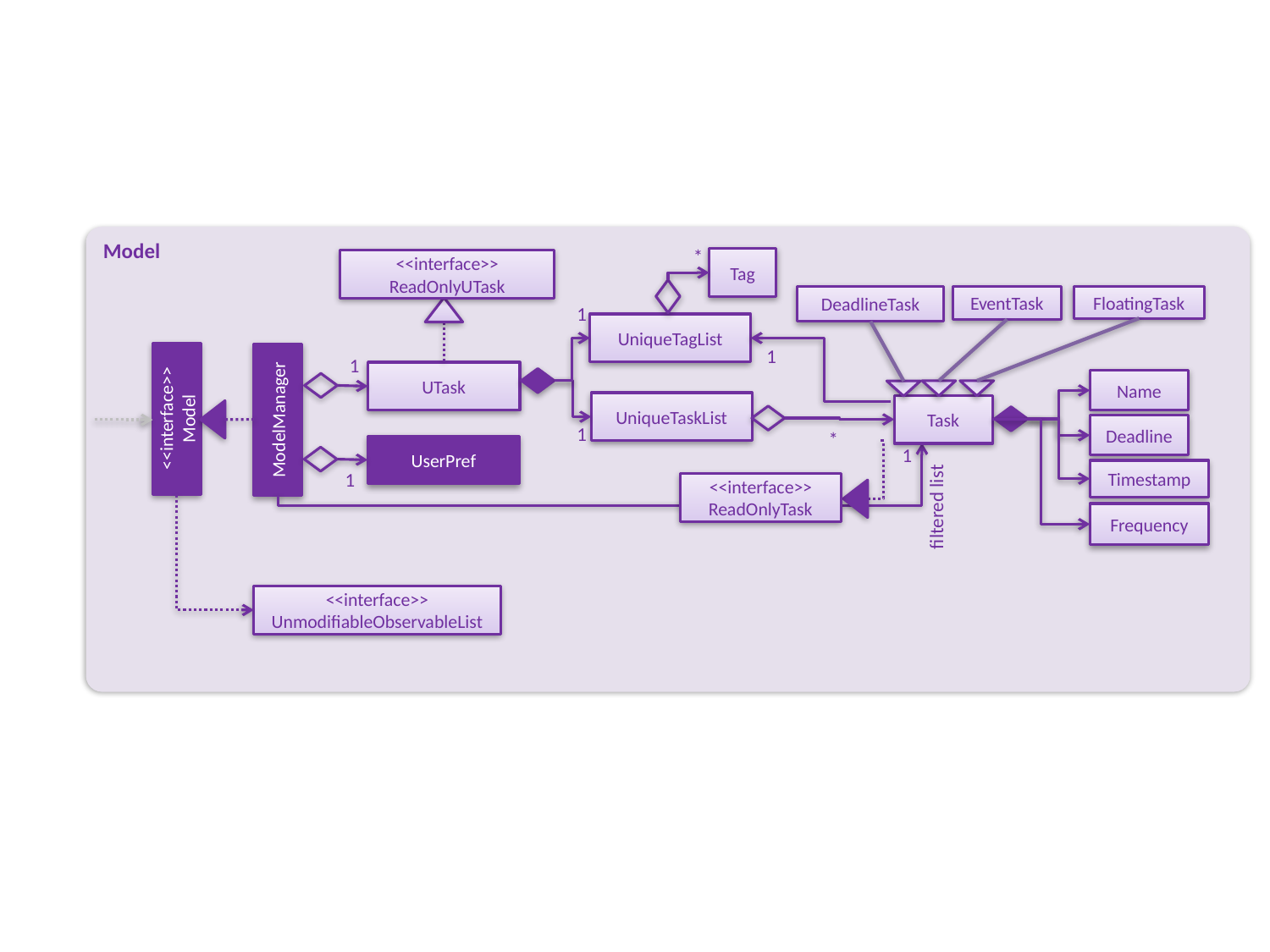

Model
*
Tag
<<interface>>
ReadOnlyUTask

DeadlineTask
FloatingTask
EventTask

1
UniqueTagList
1
1
UTask

Name

UniqueTaskList
<<interface>>
Model
Task
ModelManager

Deadline
1
*
UserPref
1

Timestamp
1
<<interface>>
ReadOnlyTask

filtered list
Frequency
<<interface>>
UnmodifiableObservableList